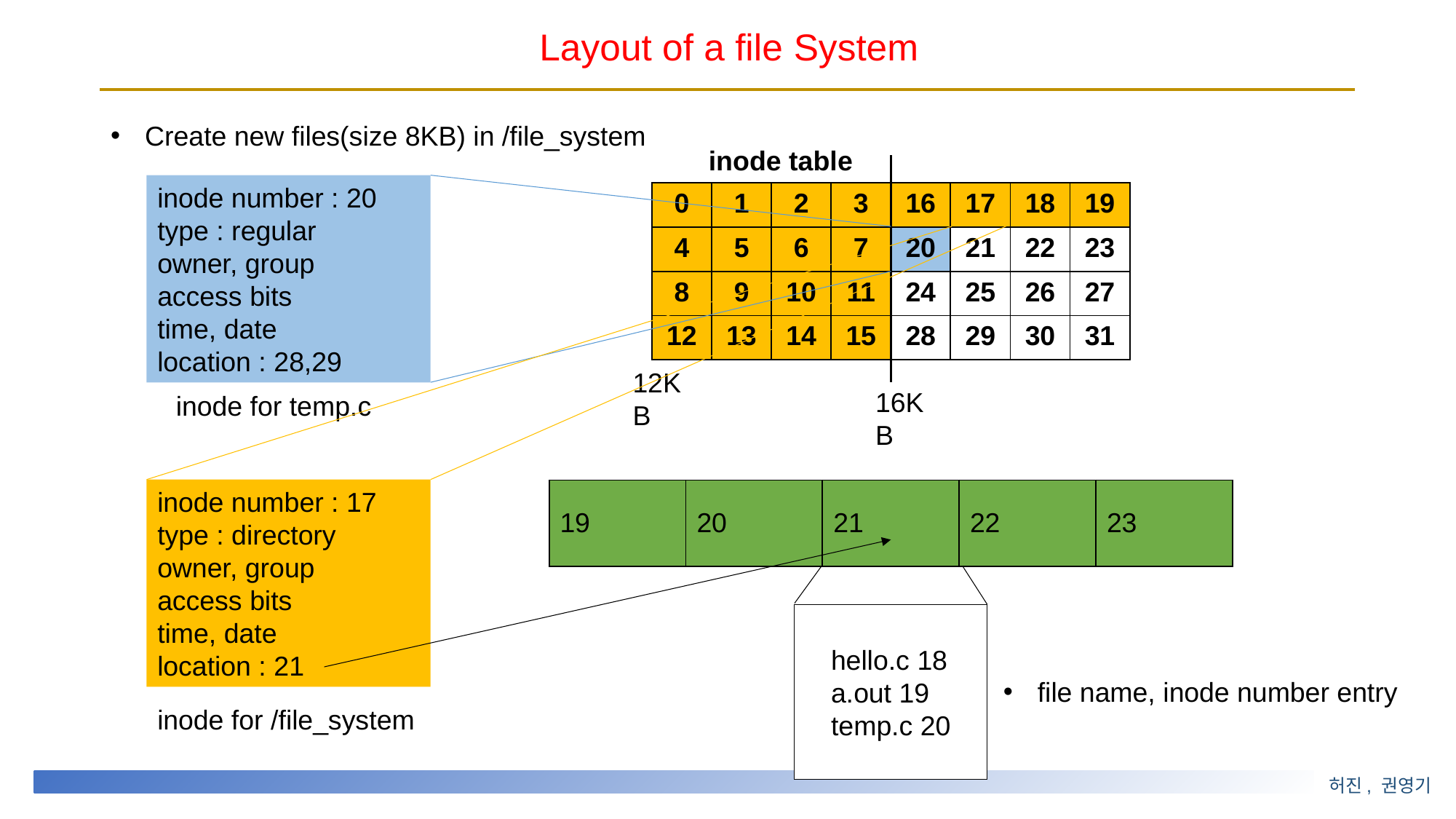

# Layout of a file System
Create new files(size 8KB) in /file_system
inode table
inode number : 20
type : regular
owner, group
access bits
time, date
location : 28,29
| 0 | 1 | 2 | 3 | 16 | 17 | 18 | 19 |
| --- | --- | --- | --- | --- | --- | --- | --- |
| 4 | 5 | 6 | 7 | 20 | 21 | 22 | 23 |
| 8 | 9 | 10 | 11 | 24 | 25 | 26 | 27 |
| 12 | 13 | 14 | 15 | 28 | 29 | 30 | 31 |
12KB
16KB
inode for temp.c
inode number : 17
type : directory
owner, group
access bits
time, date
location : 21
| 19 | 20 | 21 | 22 | 23 |
| --- | --- | --- | --- | --- |

hello.c 18
a.out 19
temp.c 20

file name, inode number entry
inode for /file_system